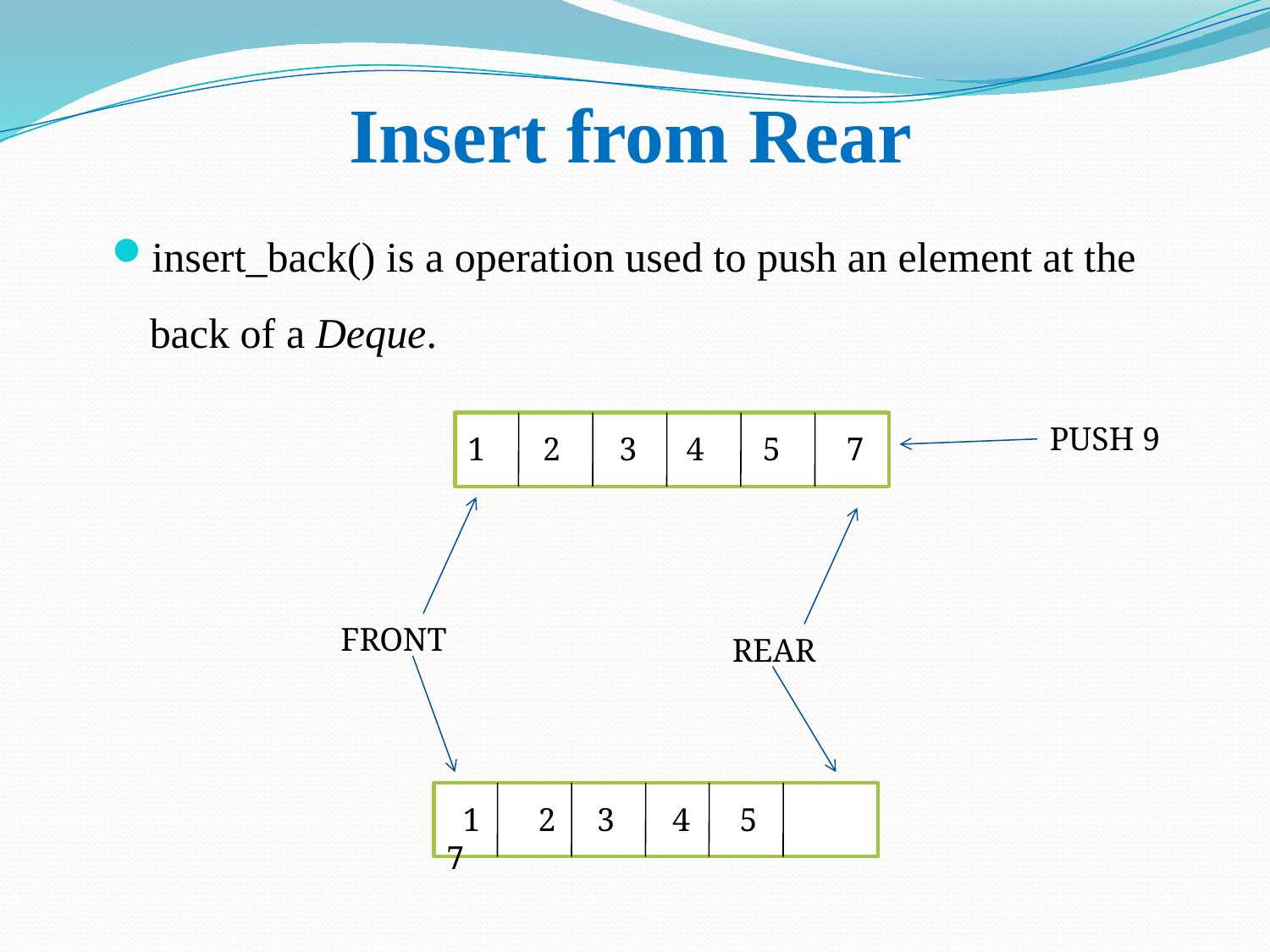

# Insert from Rear
insert_back() is a operation used to push an element at the back of a Deque.

PUSH 9
1       2	   3      4	     5        7
FRONT
REAR

  1       2     3       4      5          7